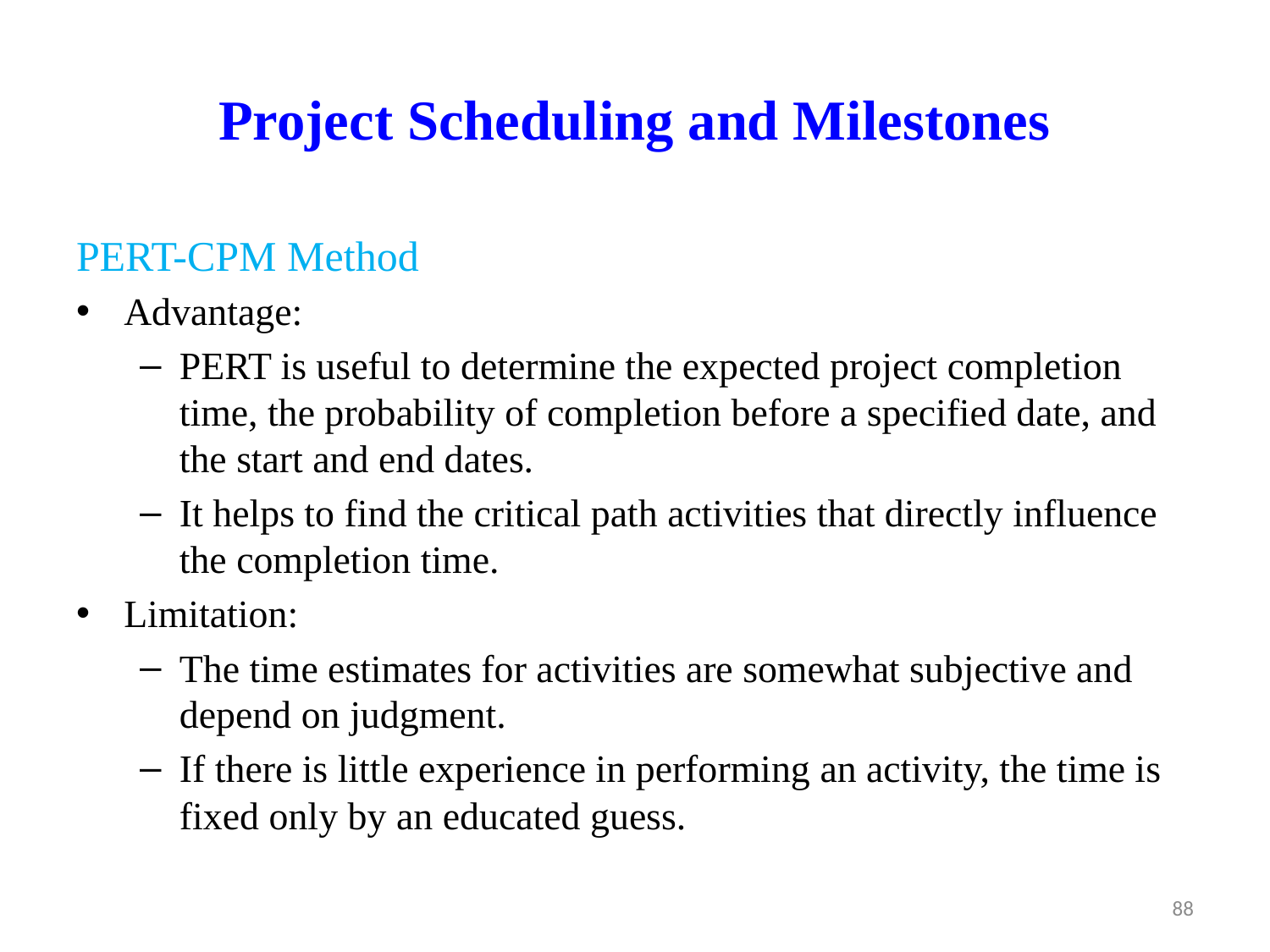

# Project Scheduling and Milestones
PERT-CPM Method
Advantage:
PERT is useful to determine the expected project completion time, the probability of completion before a specified date, and the start and end dates.
It helps to find the critical path activities that directly influence the completion time.
Limitation:
The time estimates for activities are somewhat subjective and depend on judgment.
If there is little experience in performing an activity, the time is fixed only by an educated guess.

88